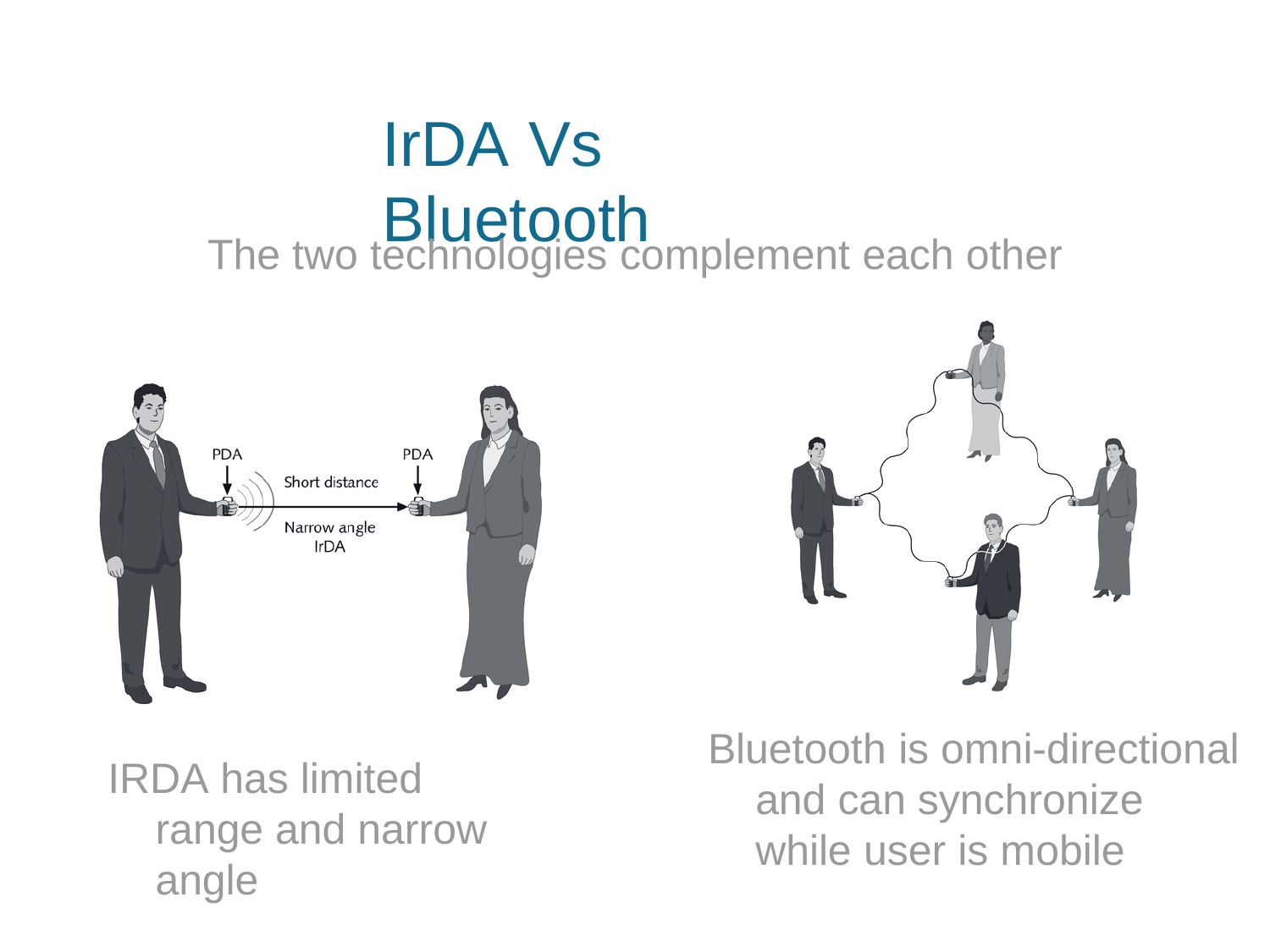

IrDA	Vs	Bluetooth
The two technologies complement each other

Bluetooth is omni-directional and can synchronize while user is mobile
IRDA has limited range and narrow angle